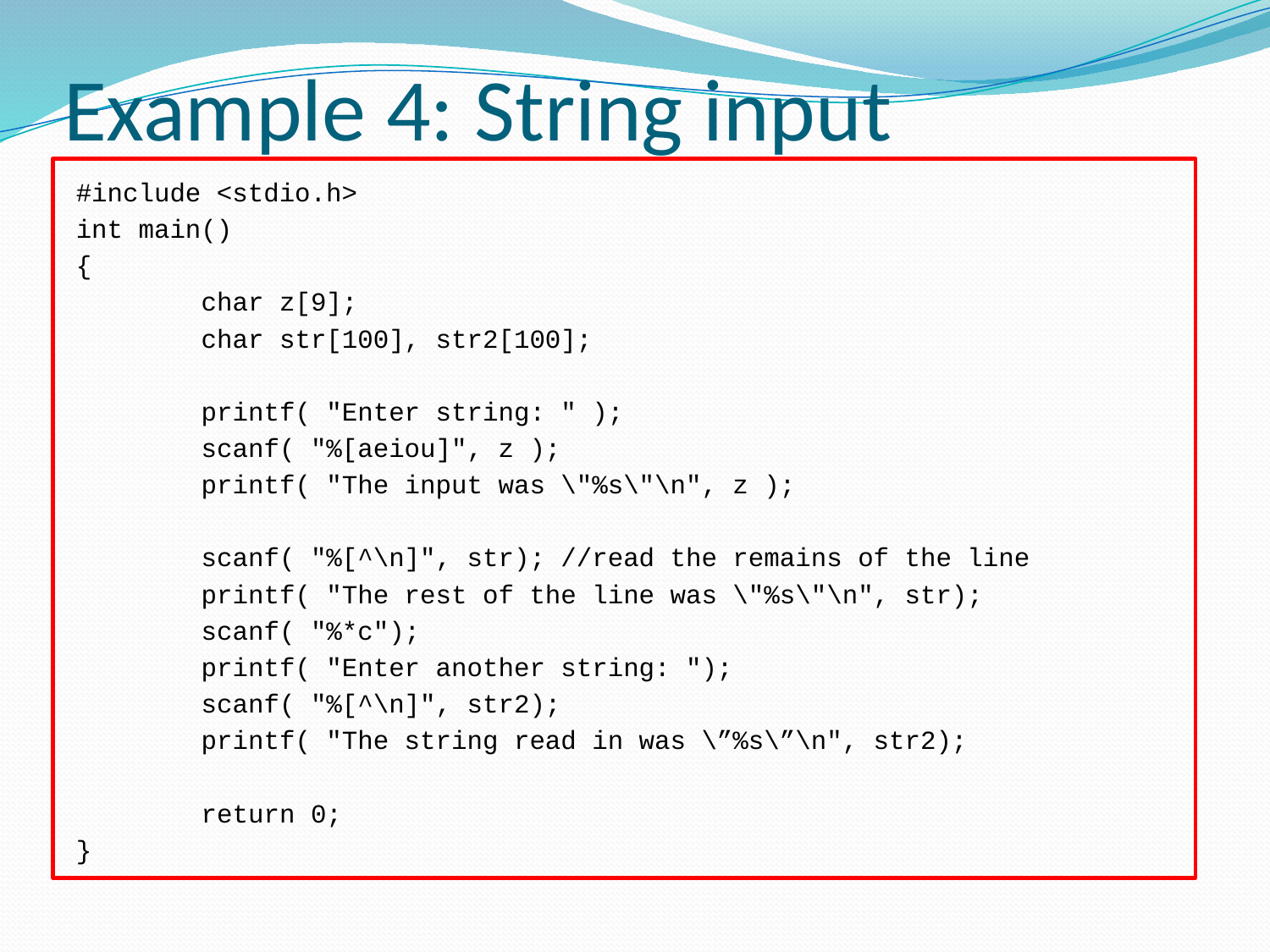

# Example 4: String input

#include <stdio.h>
int main()
{
        char z[9];
        char str[100], str2[100];

        printf( "Enter string: " );
        scanf( "%[aeiou]", z );
        printf( "The input was \"%s\"\n", z );

        scanf( "%[^\n]", str); //read the remains of the line
        printf( "The rest of the line was \"%s\"\n", str);
        scanf( "%*c");
        printf( "Enter another string: ");
        scanf( "%[^\n]", str2);
        printf( "The string read in was \”%s\”\n", str2);

        return 0;
}